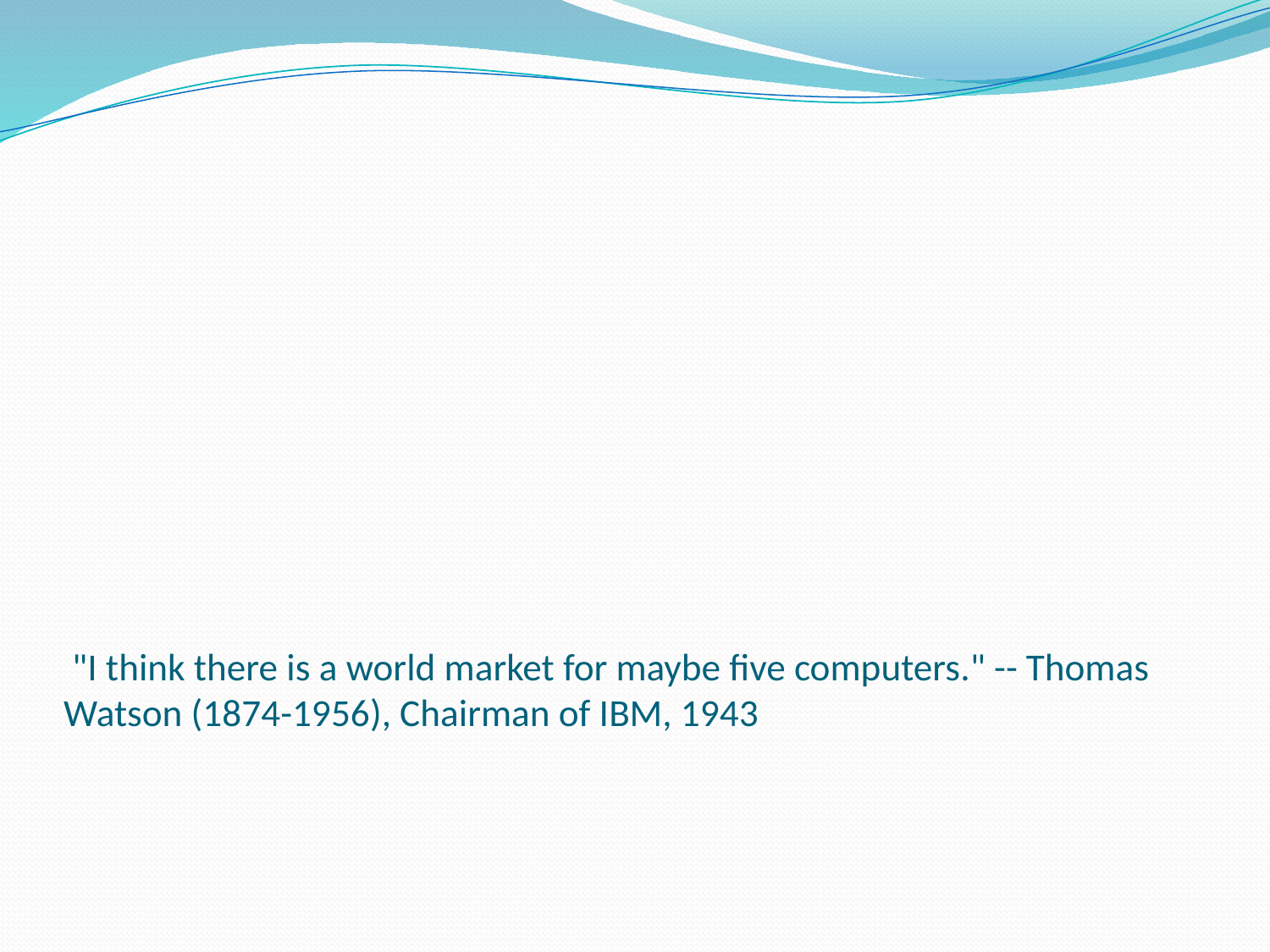

# "I think there is a world market for maybe five computers." -- Thomas Watson (1874-1956), Chairman of IBM, 1943